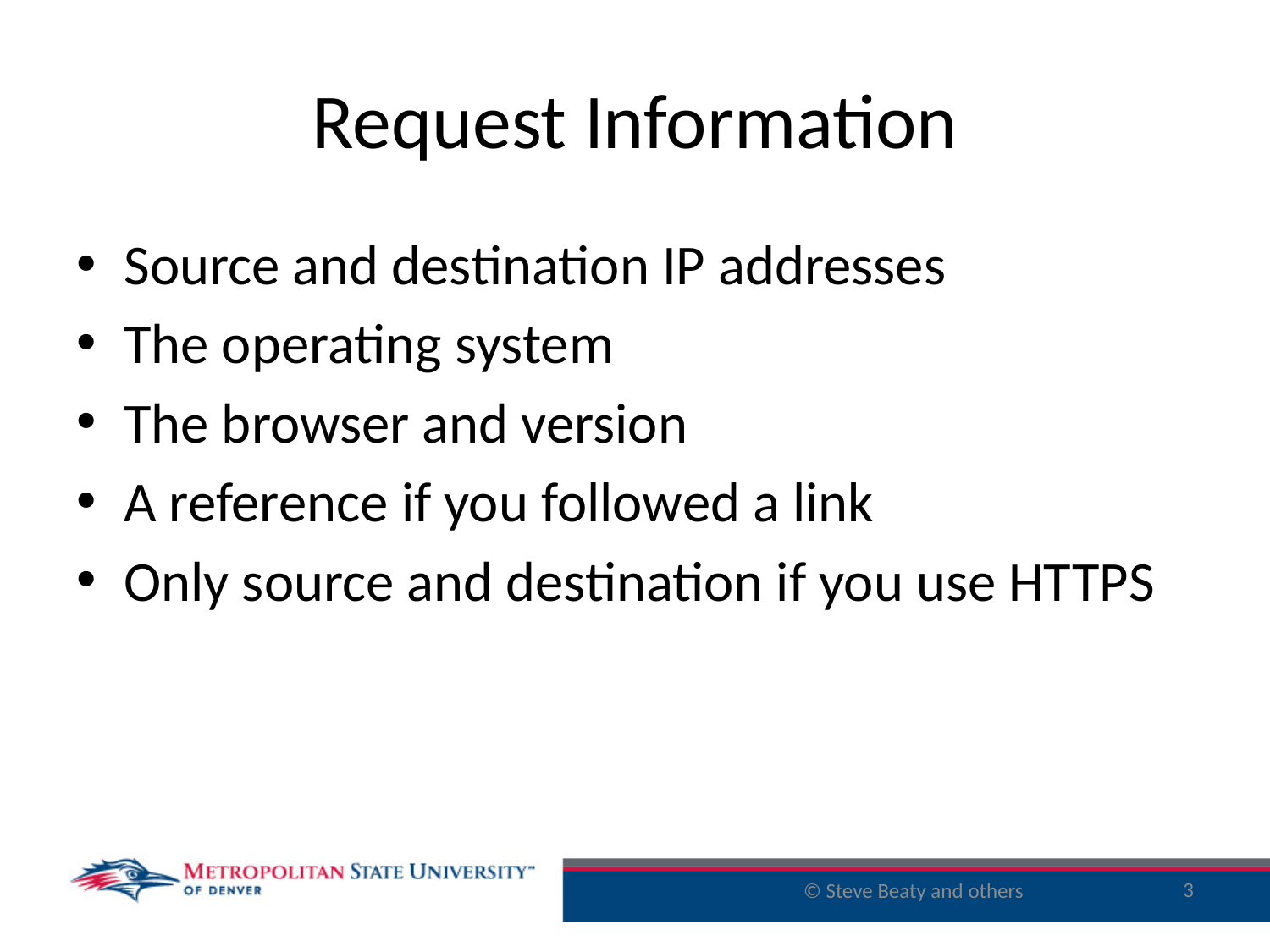

# Request Information
Source and destination IP addresses
The operating system
The browser and version
A reference if you followed a link
Only source and destination if you use HTTPS

3
© Steve Beaty and others